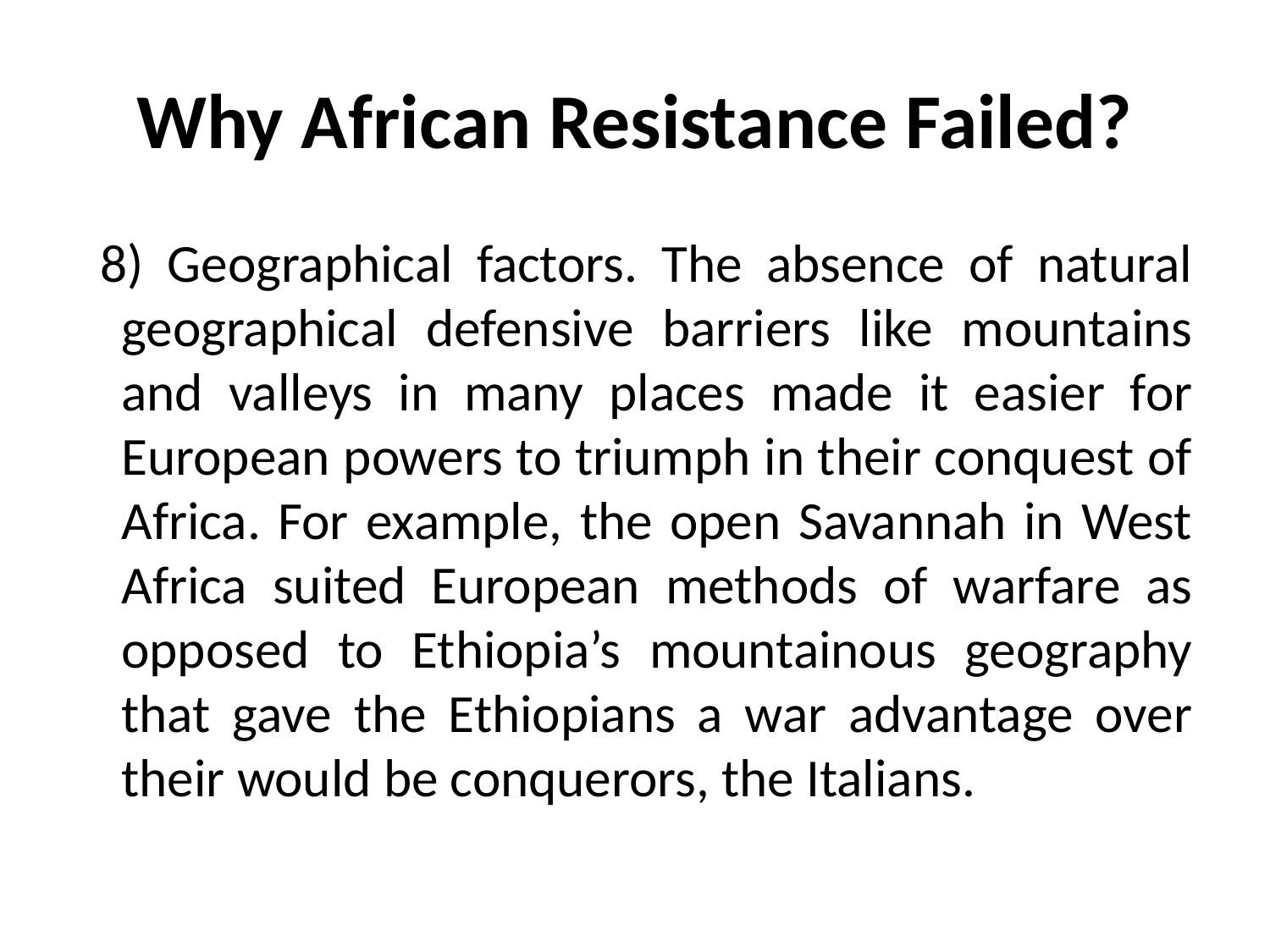

# Why African Resistance Failed?
 8) Geographical factors. The absence of natural geographical defensive barriers like mountains and valleys in many places made it easier for European powers to triumph in their conquest of Africa. For example, the open Savannah in West Africa suited European methods of warfare as opposed to Ethiopia’s mountainous geography that gave the Ethiopians a war advantage over their would be conquerors, the Italians.